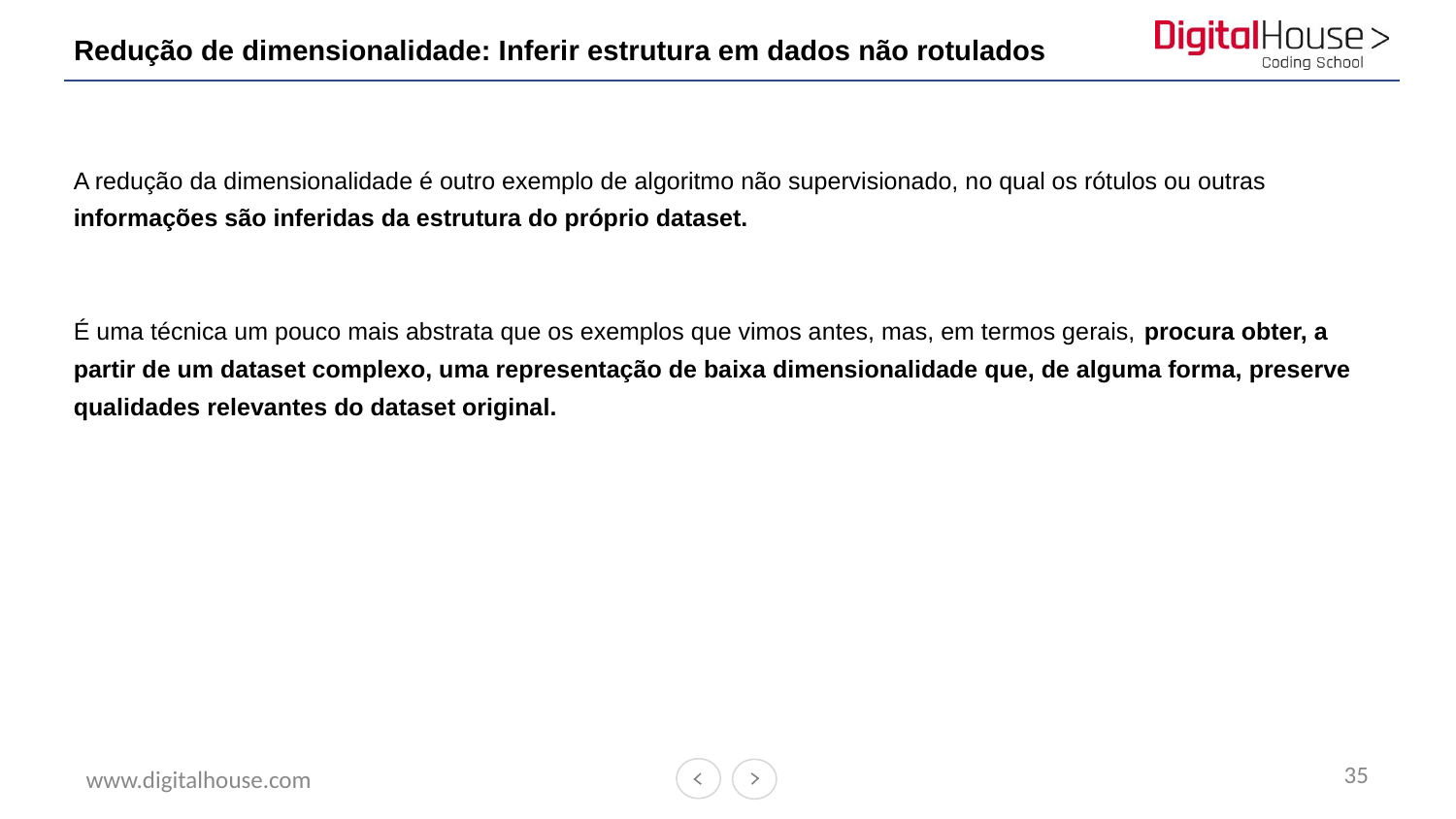

# Redução de dimensionalidade: Inferir estrutura em dados não rotulados
A redução da dimensionalidade é outro exemplo de algoritmo não supervisionado, no qual os rótulos ou outras informações são inferidas da estrutura do próprio dataset.

É uma técnica um pouco mais abstrata que os exemplos que vimos antes, mas, em termos gerais, procura obter, a partir de um dataset complexo, uma representação de baixa dimensionalidade que, de alguma forma, preserve qualidades relevantes do dataset original.

35